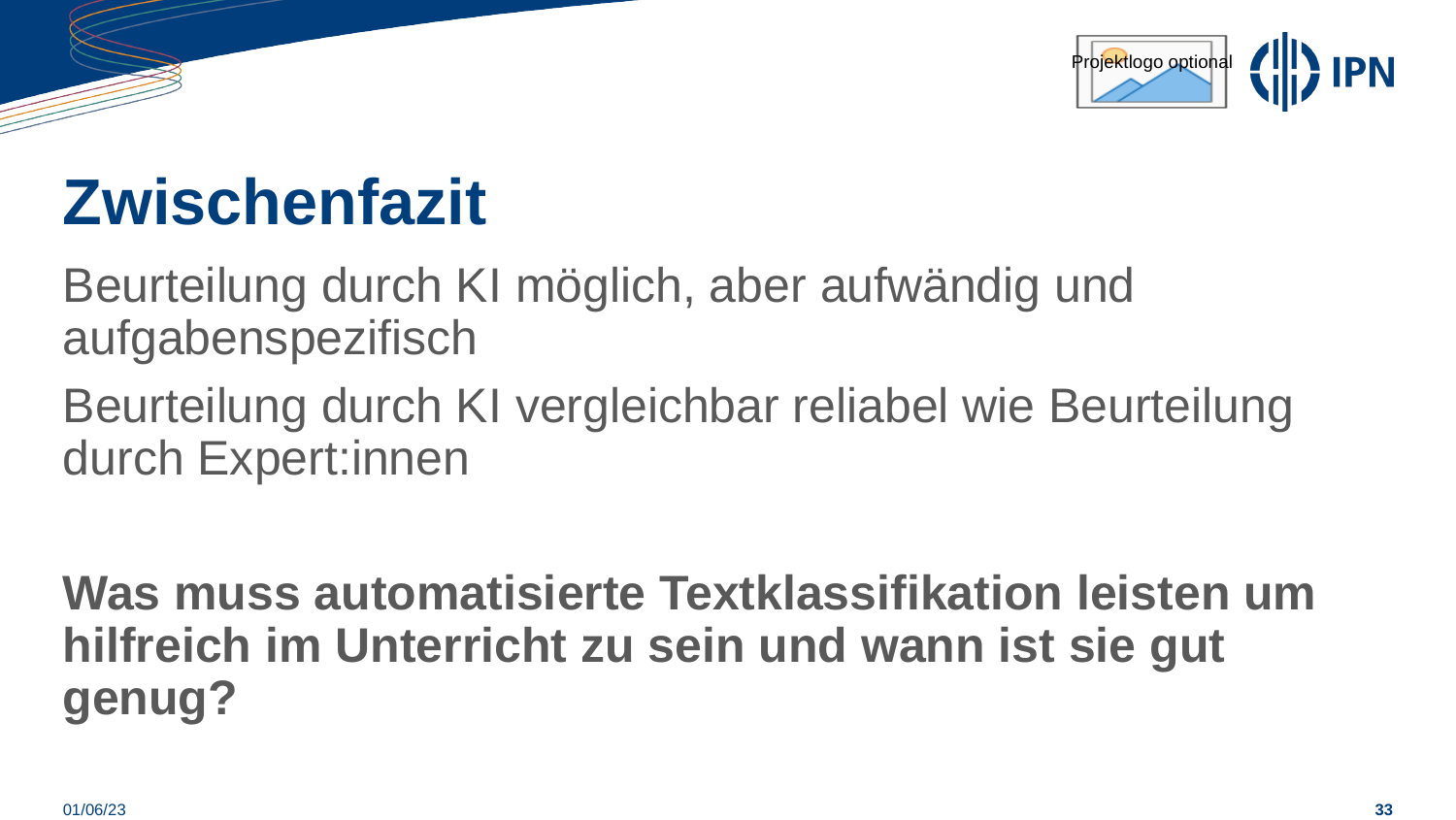

# Zwischenfazit
Beurteilung durch KI möglich, aber aufwändig und aufgabenspezifisch
Beurteilung durch KI vergleichbar reliabel wie Beurteilung durch Expert:innen

Was muss automatisierte Textklassifikation leisten um hilfreich im Unterricht zu sein und wann ist sie gut genug?

01/06/23

33